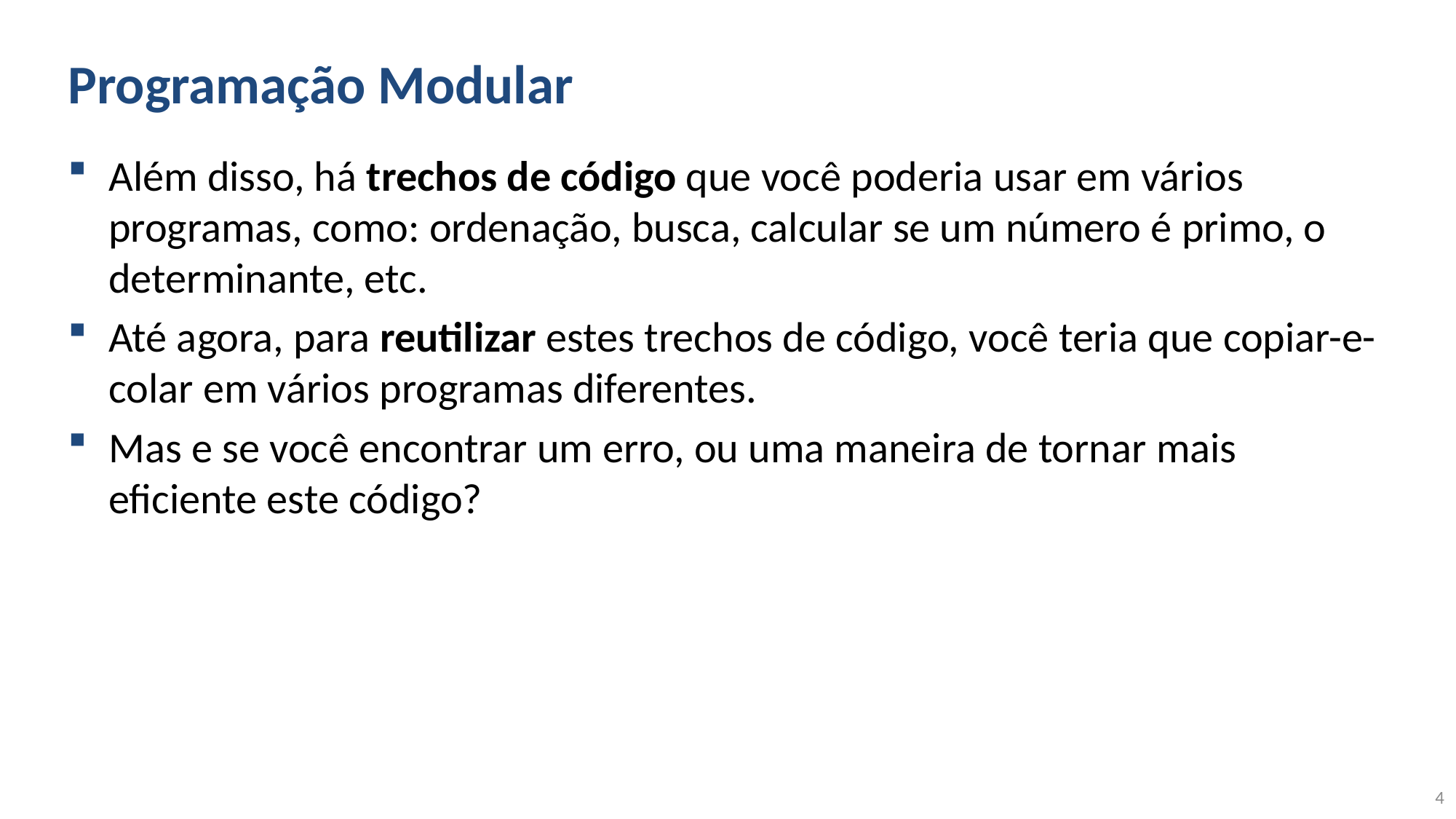

# Programação Modular
Além disso, há trechos de código que você poderia usar em vários programas, como: ordenação, busca, calcular se um número é primo, o determinante, etc.
Até agora, para reutilizar estes trechos de código, você teria que copiar-e-colar em vários programas diferentes.
Mas e se você encontrar um erro, ou uma maneira de tornar mais eficiente este código?

4